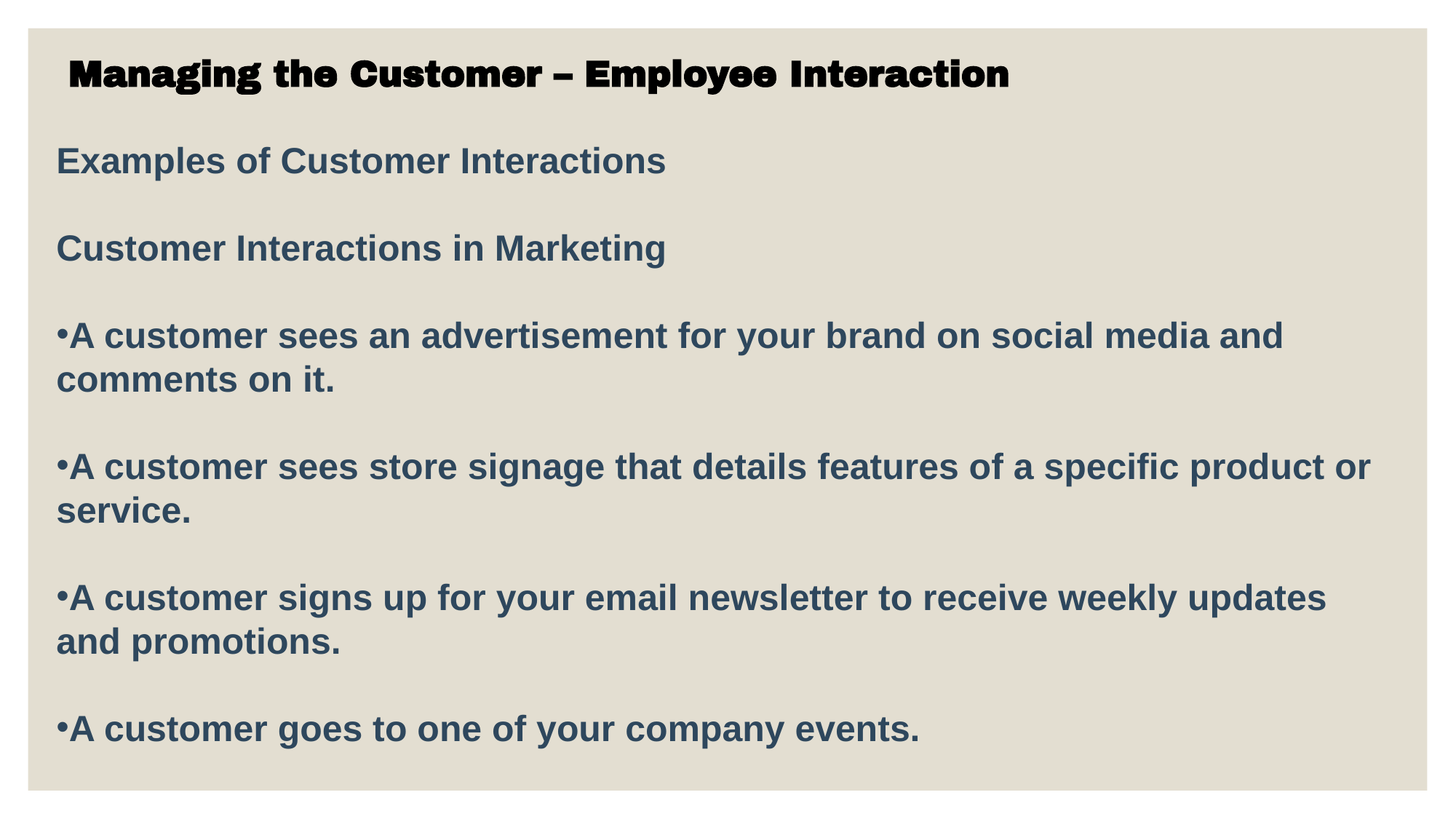

Managing the Customer – Employee Interaction

Examples of Customer Interactions

Customer Interactions in Marketing

A customer sees an advertisement for your brand on social media and comments on it.

A customer sees store signage that details features of a specific product or service.

A customer signs up for your email newsletter to receive weekly updates and promotions.

A customer goes to one of your company events.